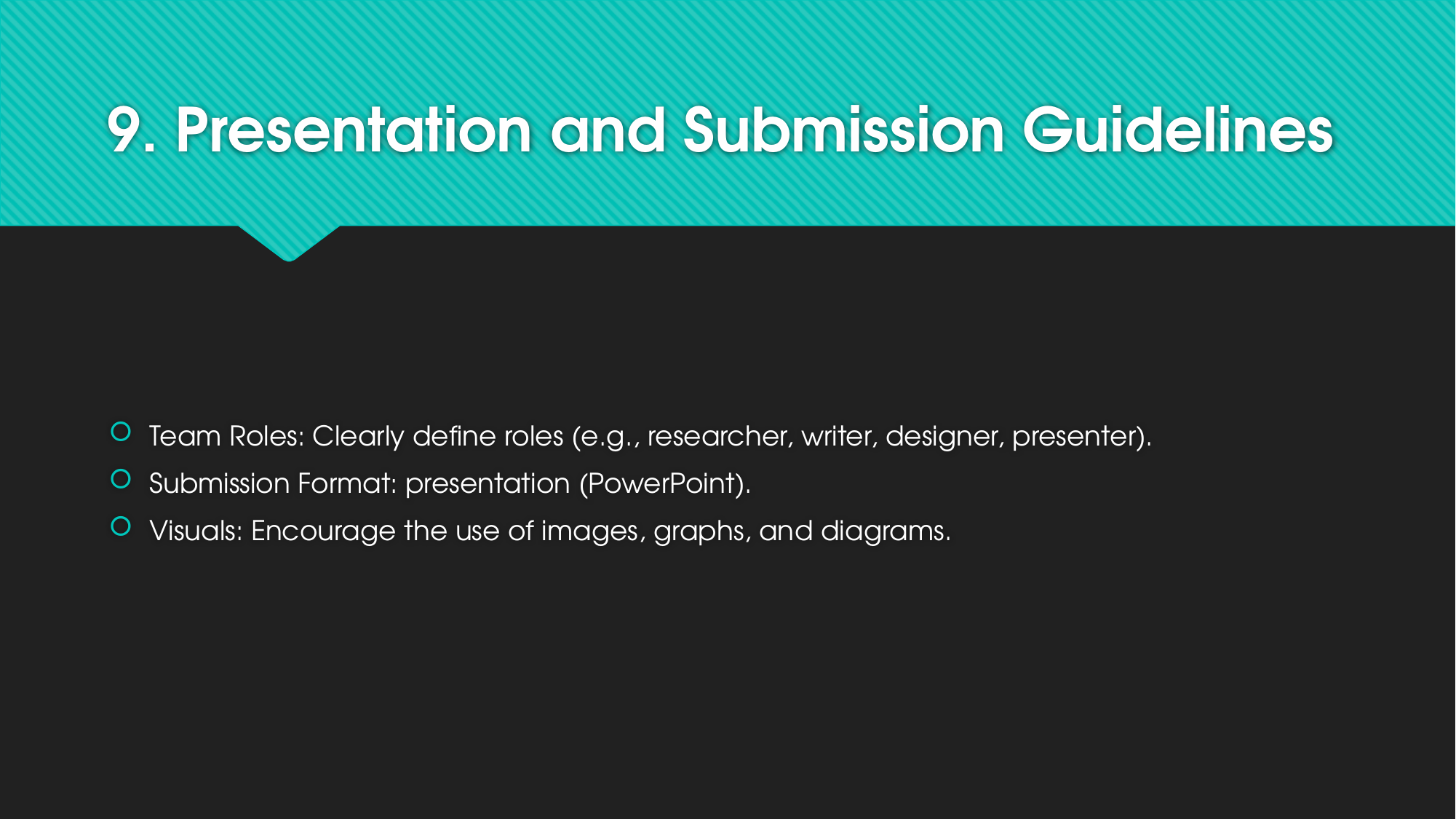

# 9. Presentation and Submission Guidelines
Team Roles: Clearly define roles (e.g., researcher, writer, designer, presenter).
Submission Format: presentation (PowerPoint).
Visuals: Encourage the use of images, graphs, and diagrams.